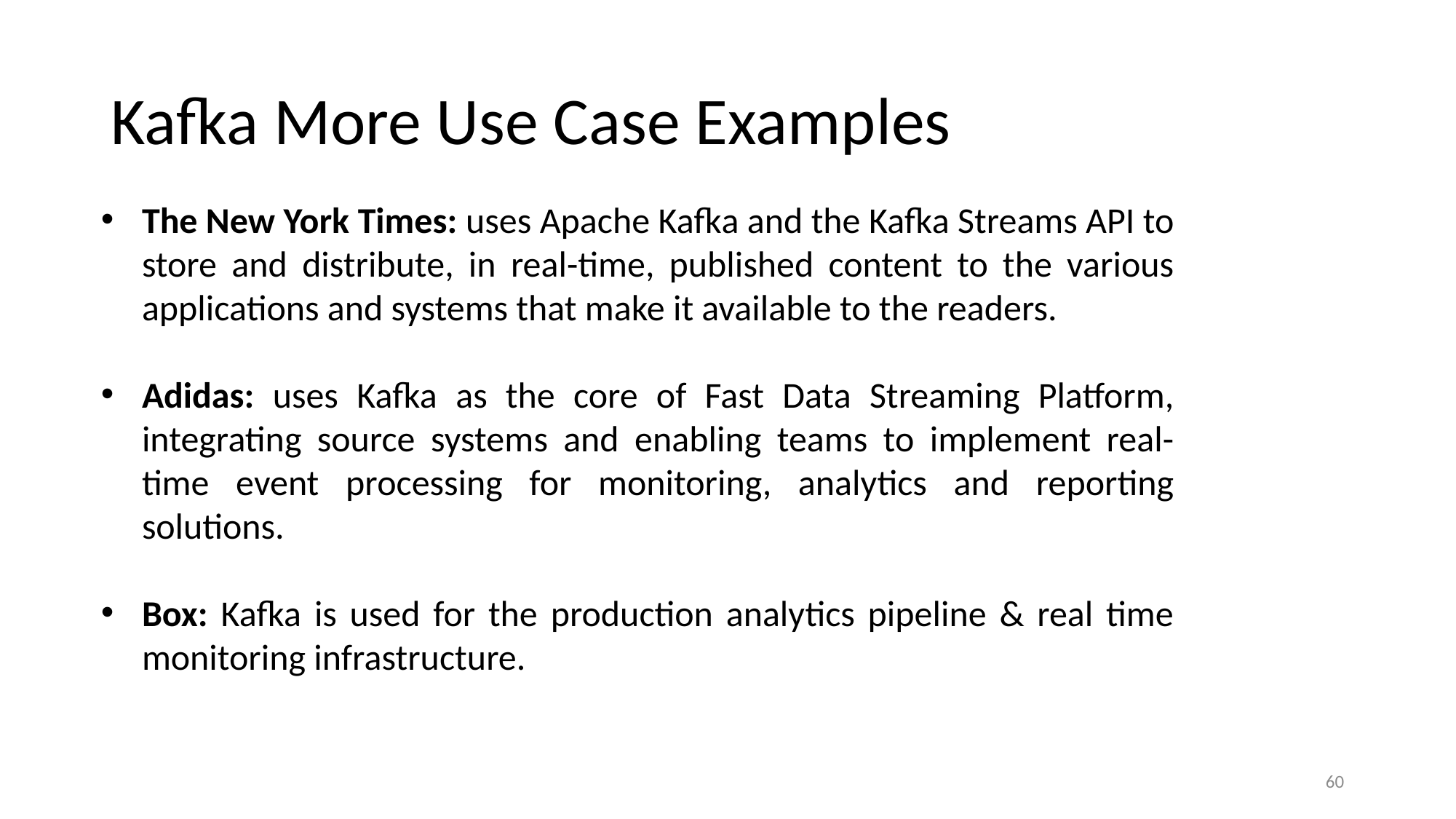

# Kafka More Use Case Examples
The New York Times: uses Apache Kafka and the Kafka Streams API to store and distribute, in real-time, published content to the various applications and systems that make it available to the readers.

Adidas: uses Kafka as the core of Fast Data Streaming Platform, integrating source systems and enabling teams to implement real-time event processing for monitoring, analytics and reporting solutions.

Box: Kafka is used for the production analytics pipeline & real time monitoring infrastructure.
60